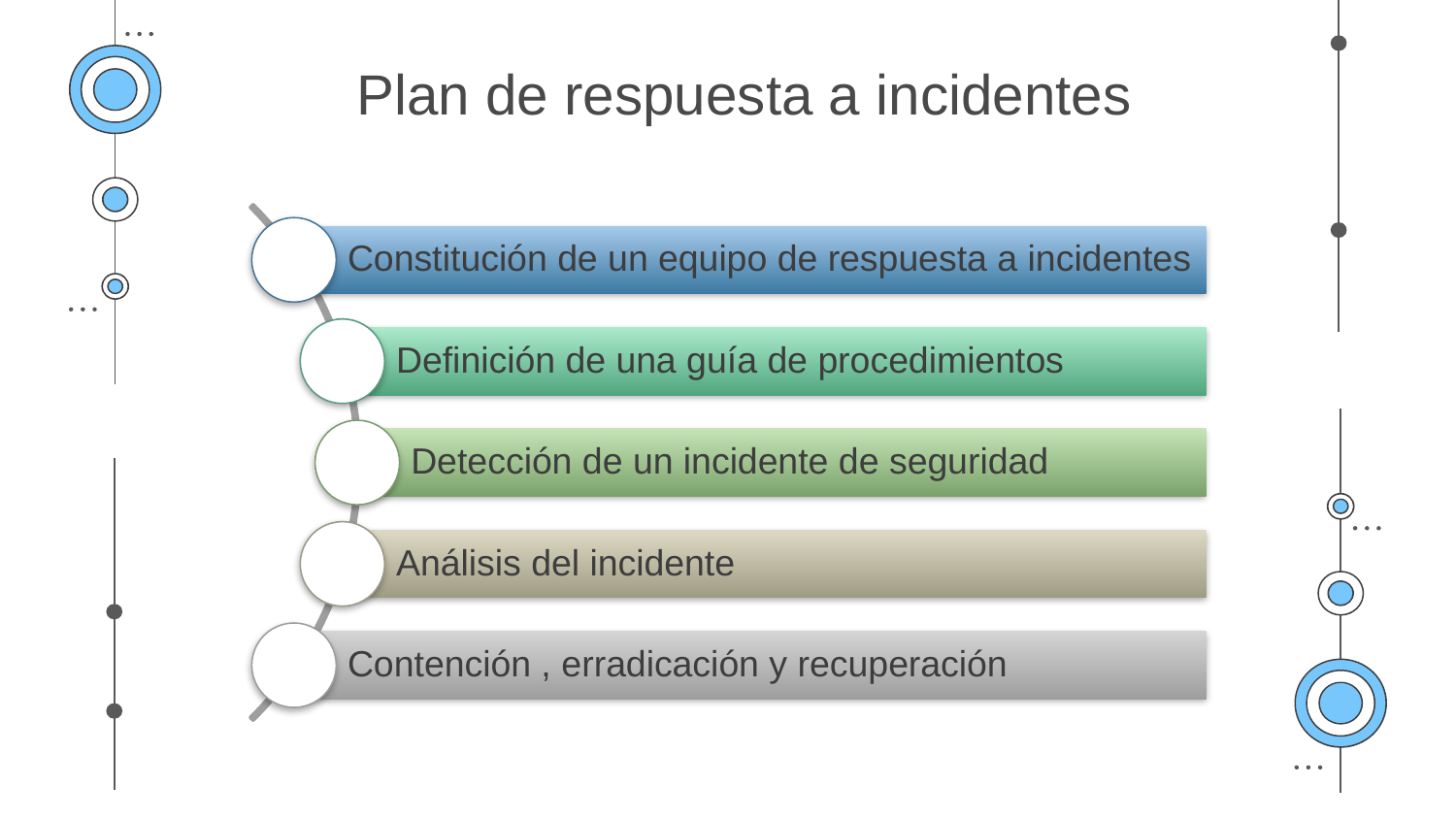

# Plan de respuesta a incidentes
Constitución de un equipo de respuesta a incidentes
Definición de una guía de procedimientos
Detección de un incidente de seguridad
Análisis del incidente
Contención , erradicación y recuperación